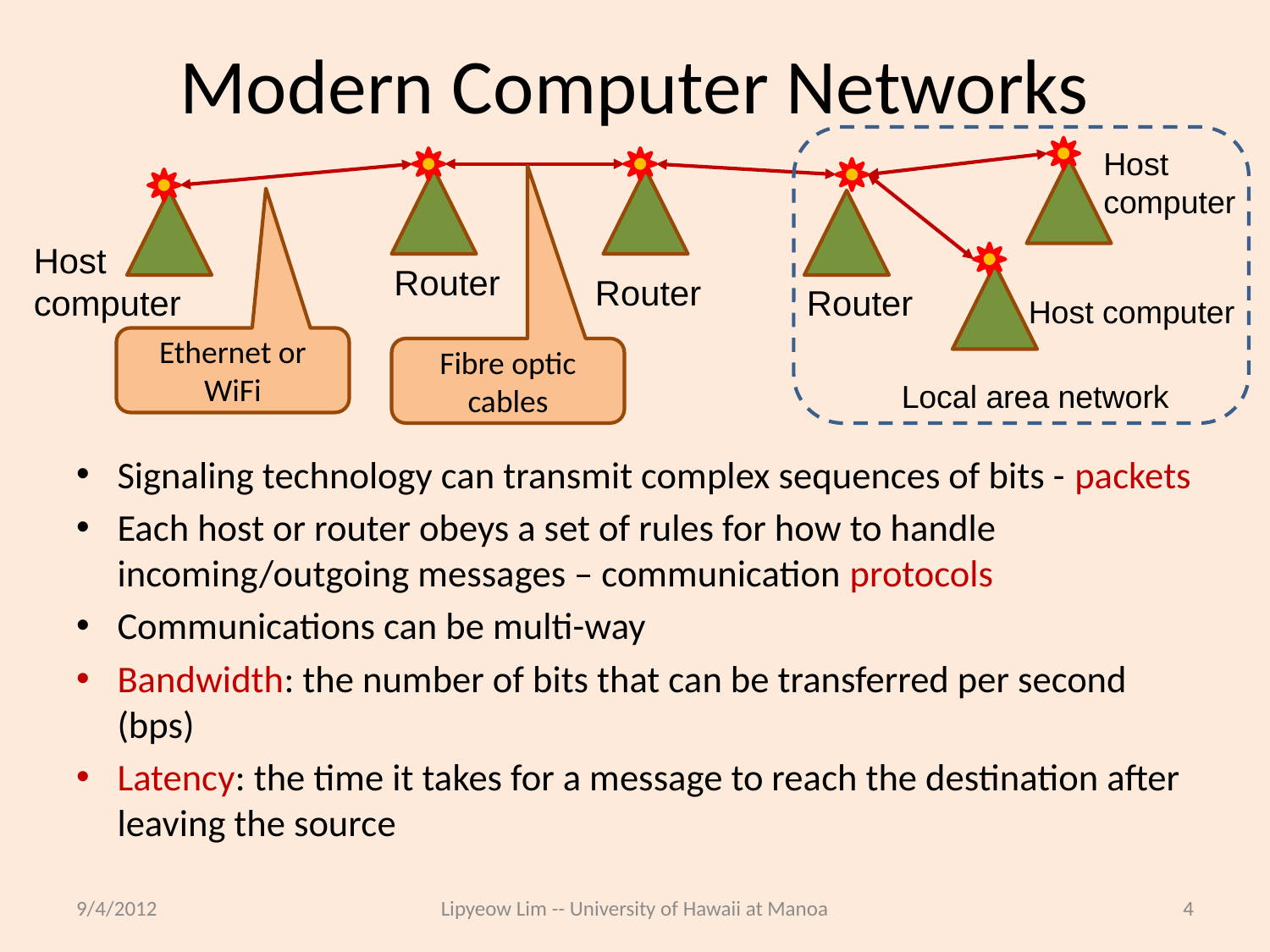

# Modern Computer Networks

Host
computer

Host computer

Router
Router

Router
Host computer
Ethernet or WiFi
Fibre optic cables
Local area network
Signaling technology can transmit complex sequences of bits - packets
Each host or router obeys a set of rules for how to handle incoming/outgoing messages – communication protocols
Communications can be multi-way
Bandwidth: the number of bits that can be transferred per second (bps)
Latency: the time it takes for a message to reach the destination after leaving the source

9/4/2012
Lipyeow Lim -- University of Hawaii at Manoa
4